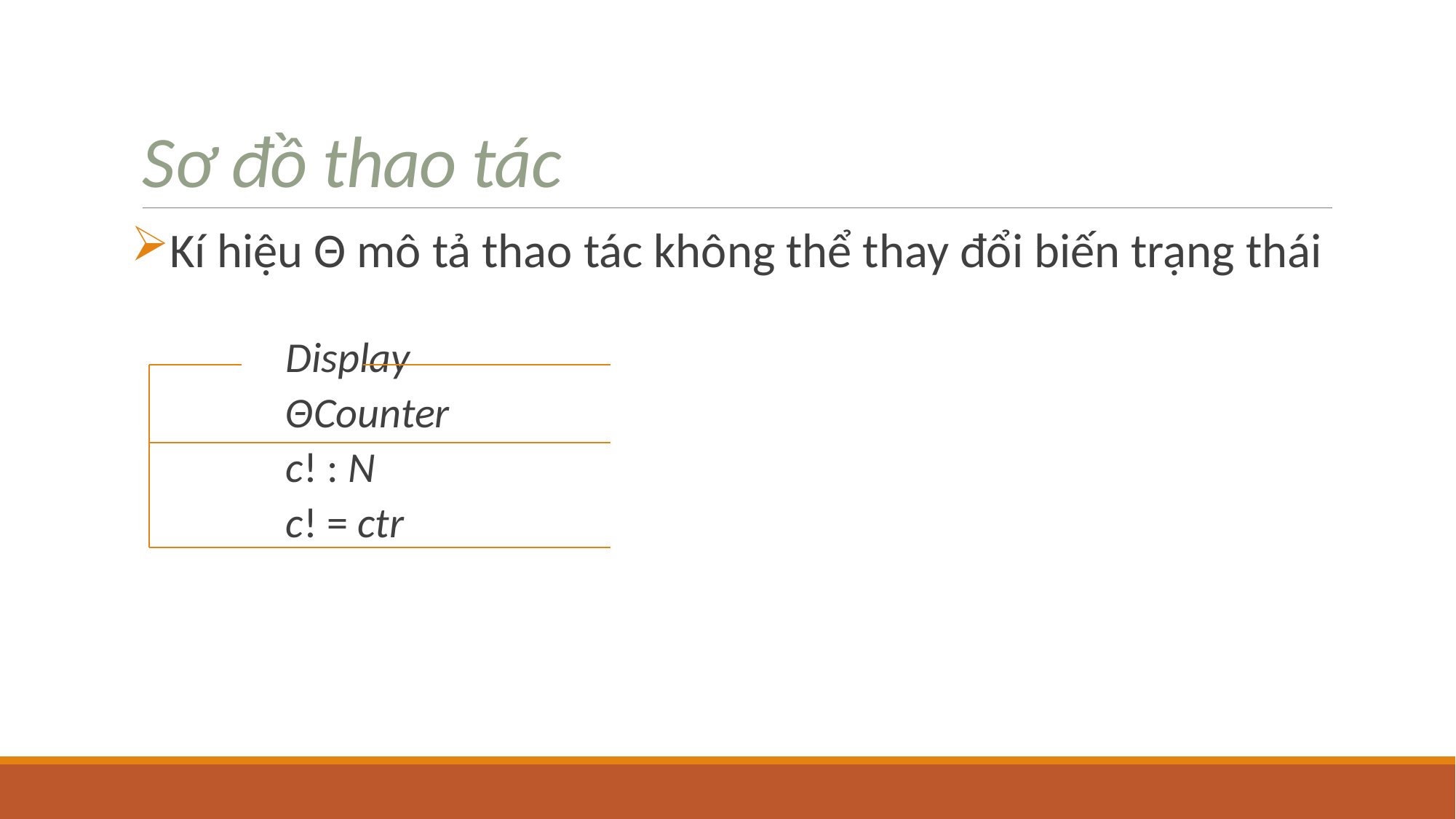

# Sơ đồ thao tác
Kí hiệu Θ mô tả thao tác không thể thay đổi biến trạng thái

	Display
	ΘCounter
	c! : N
	c! = ctr